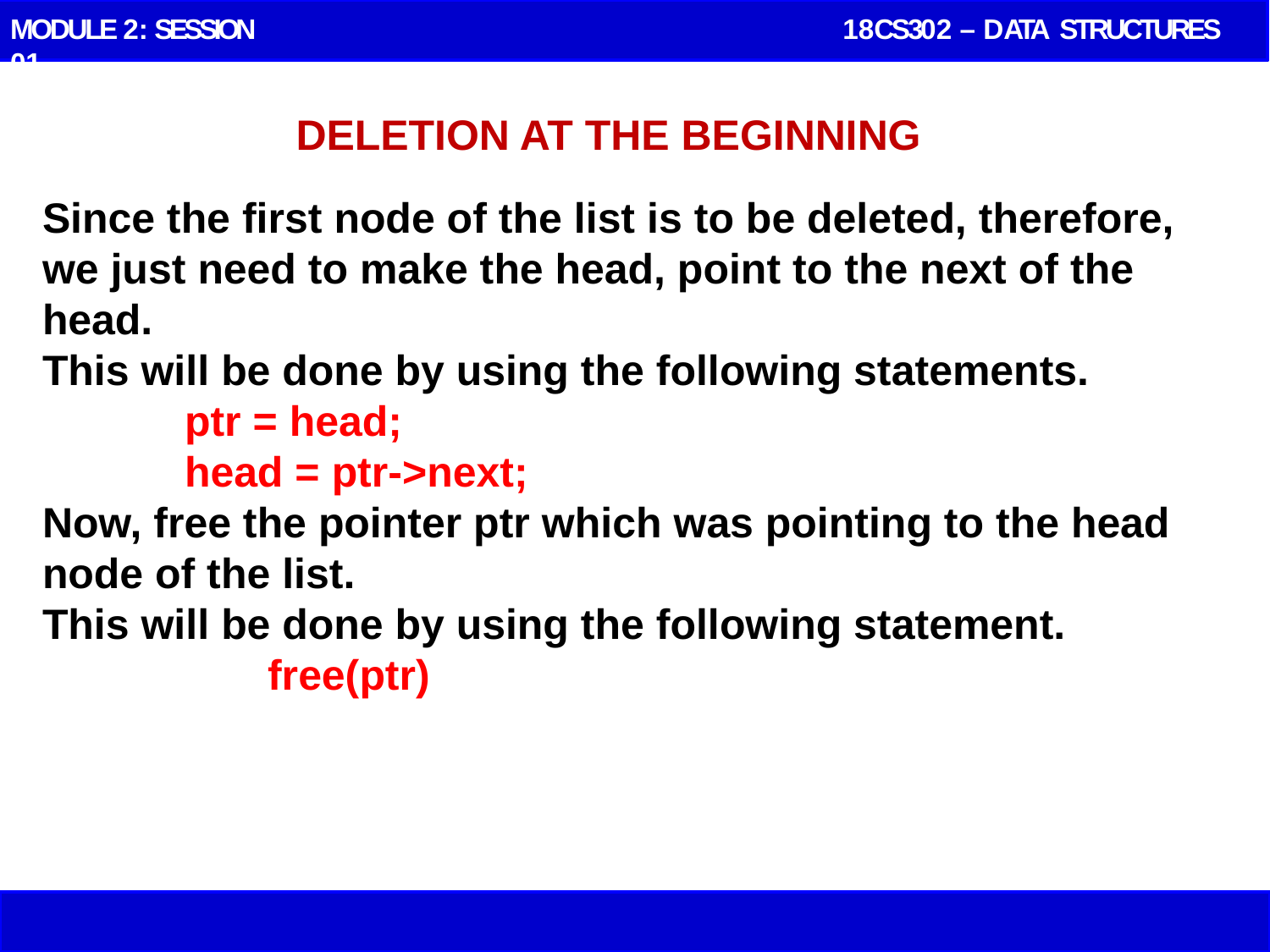

MODULE 2: SESSION 01
                                   18CS302 – DATA   STRUCTURES
# DELETION AT THE BEGINNING
Since the first node of the list is to be deleted, therefore, we just need to make the head, point to the next of the head.
This will be done by using the following statements.
            ptr = head;
            head = ptr->next;
Now, free the pointer ptr which was pointing to the head node of the list.
This will be done by using the following statement.
                   free(ptr)